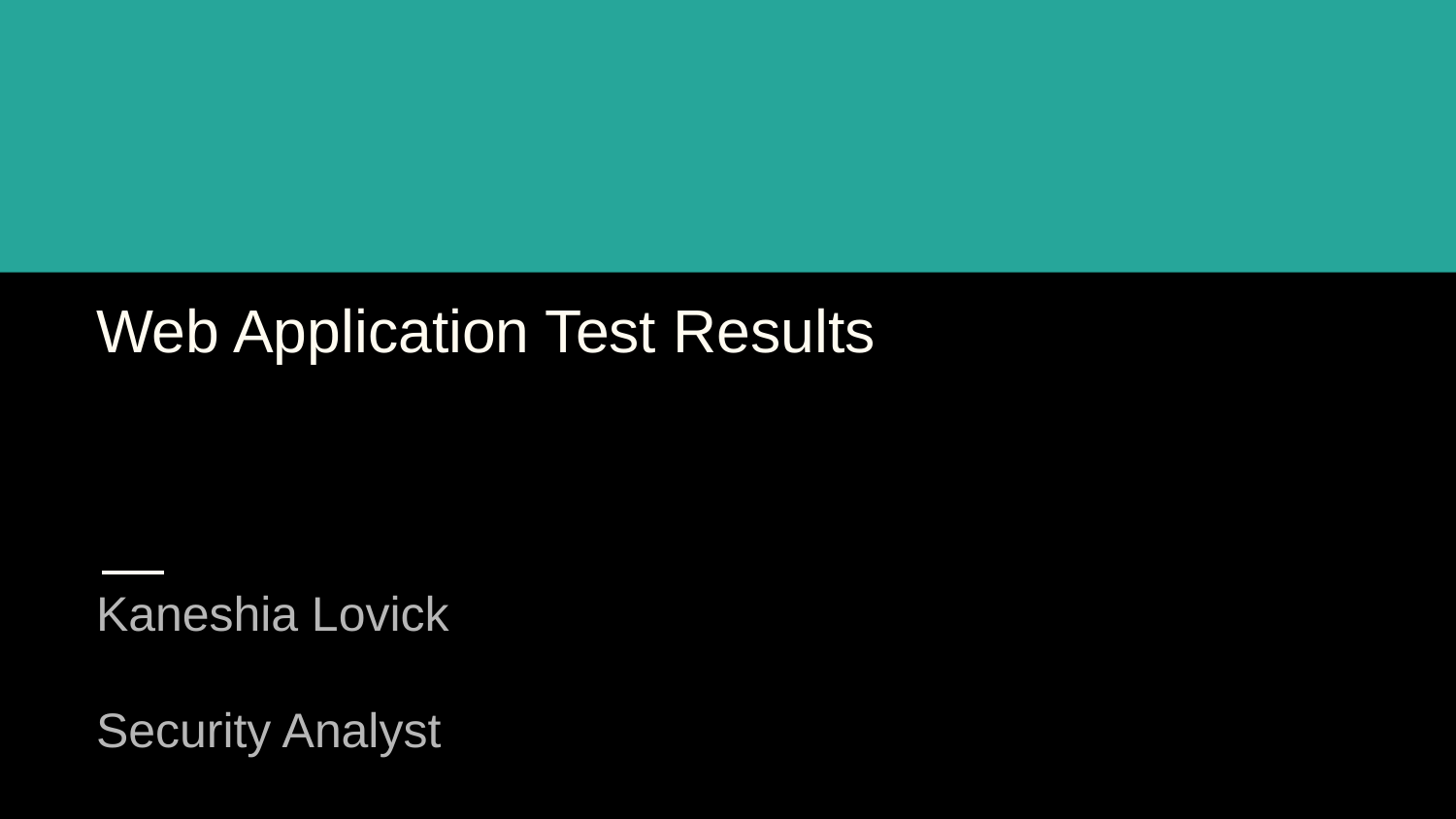

# Web Application Test Results
Kaneshia Lovick

Security Analyst